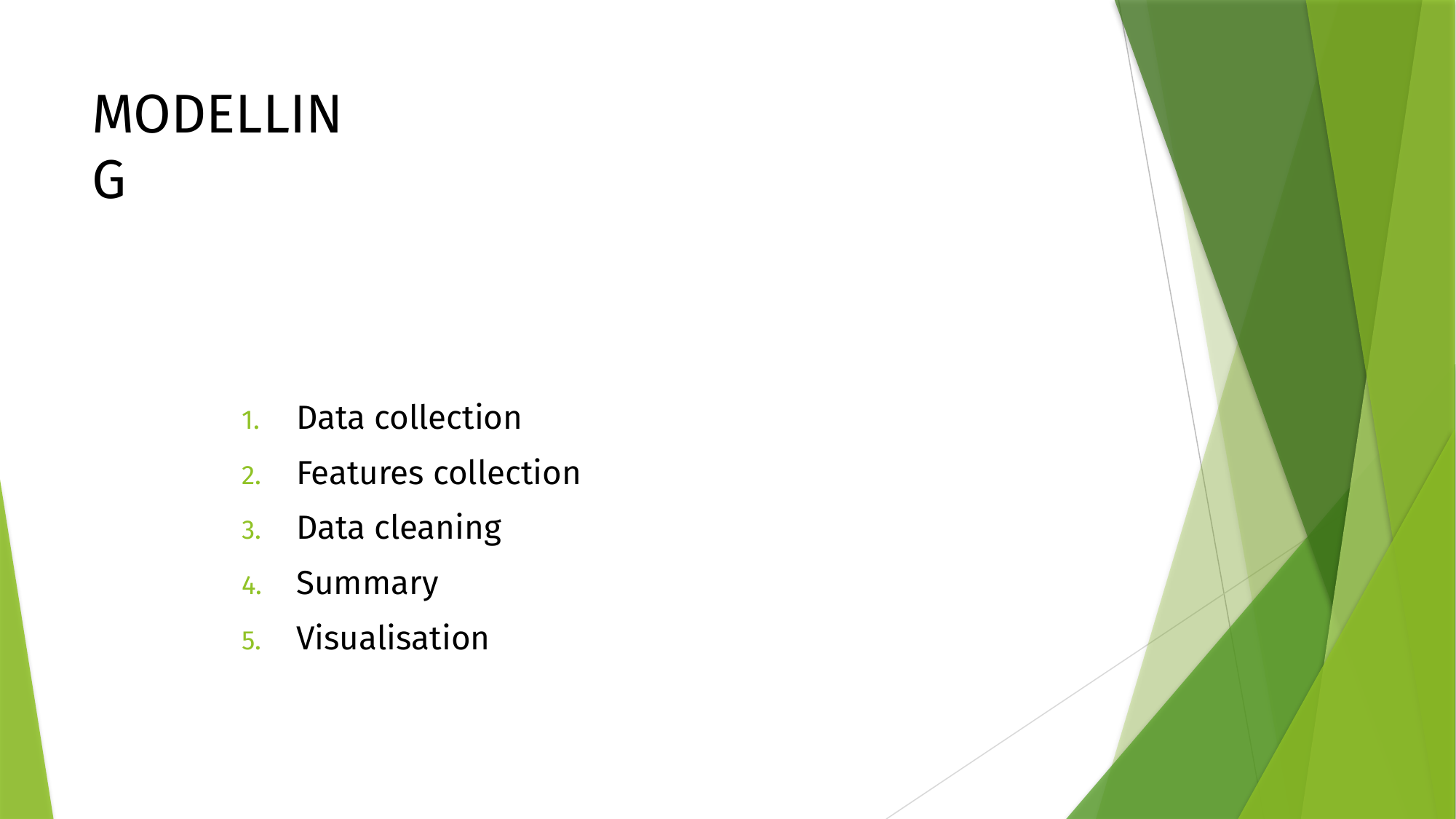

# MODELLIN G

Data collection
Features collection
Data cleaning
Summary
Visualisation